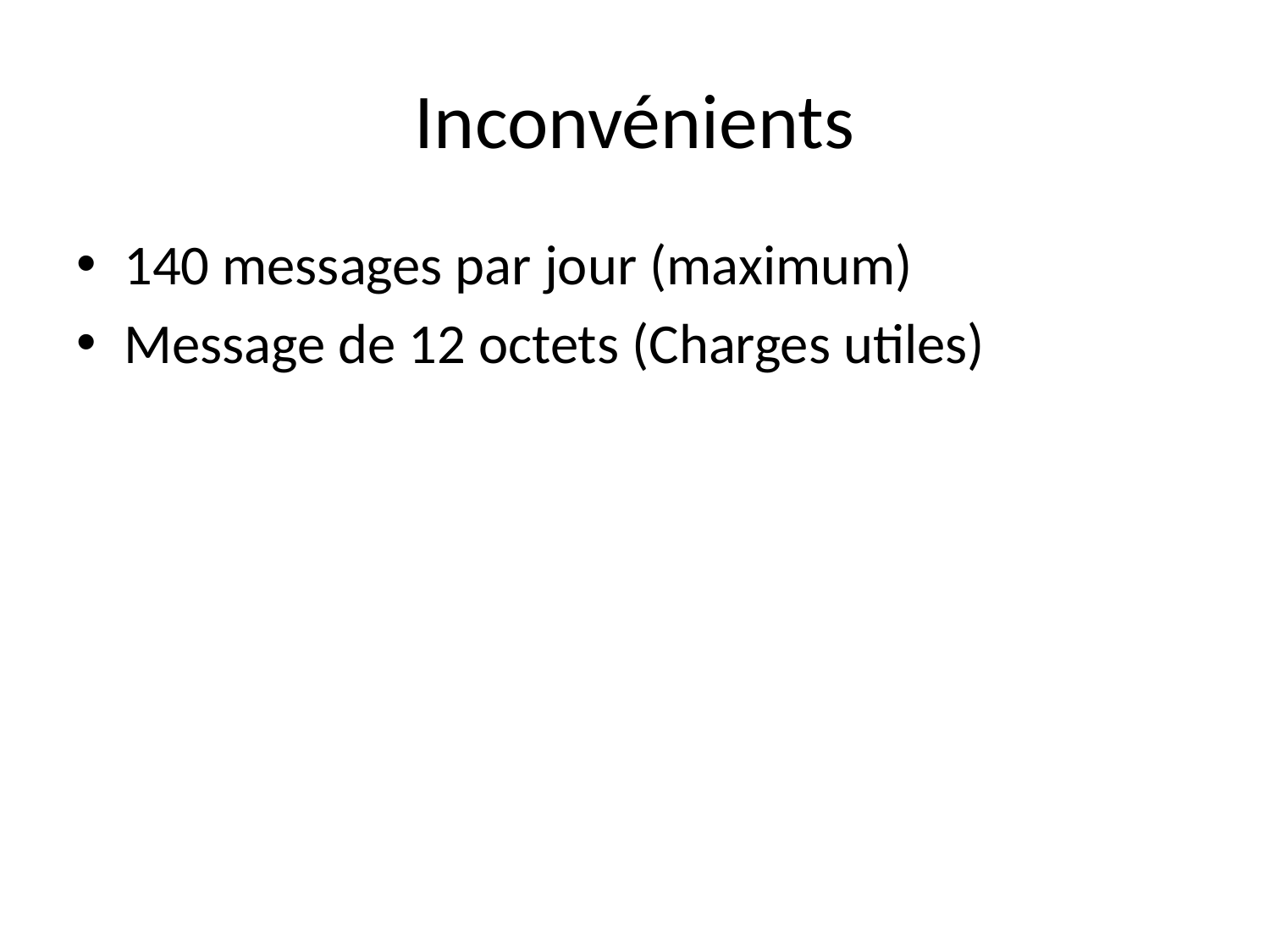

# Inconvénients
140 messages par jour (maximum)
Message de 12 octets (Charges utiles)